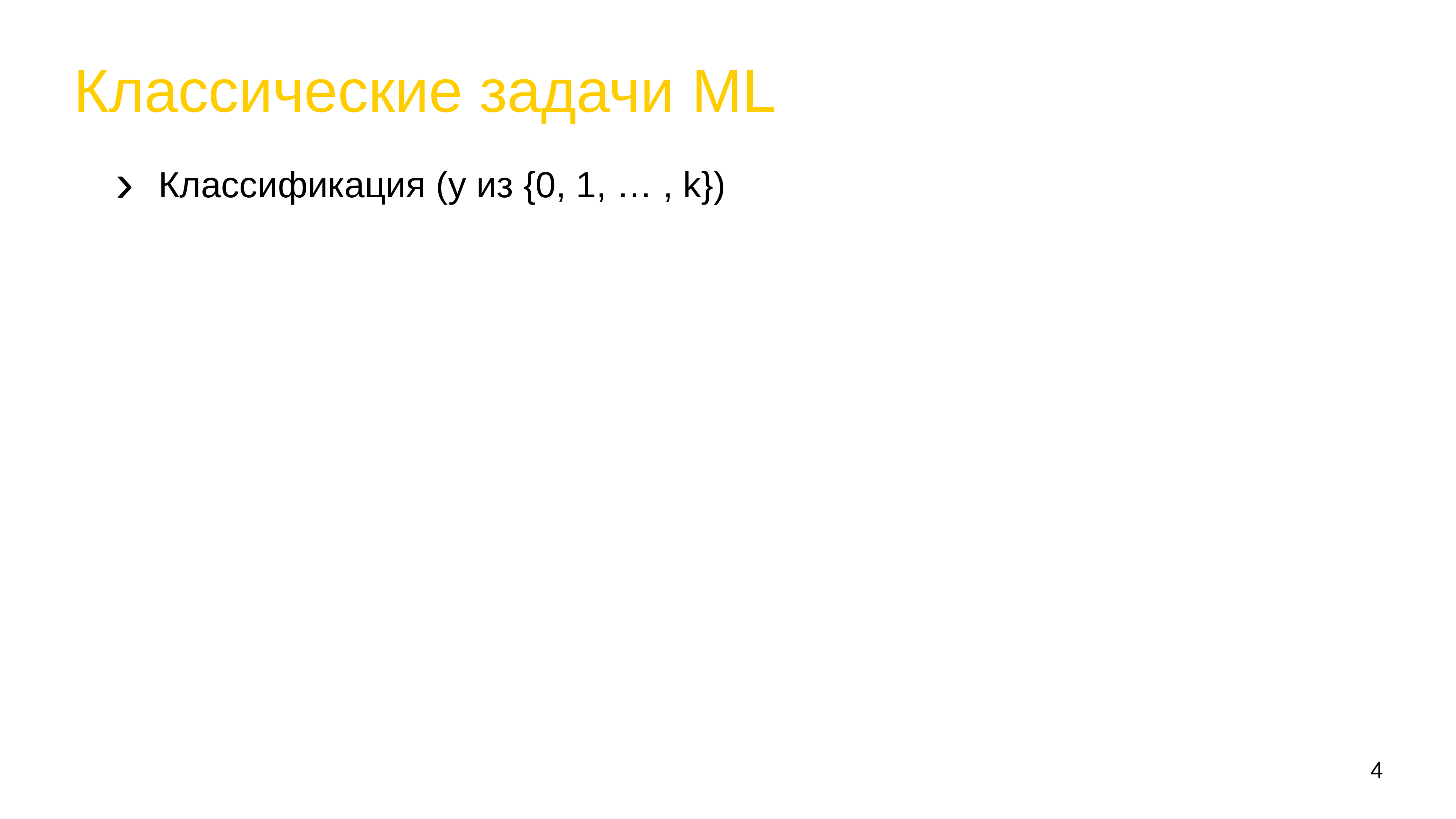

# Классические задачи ML
Классификация (y из {0, 1, … , k})

4